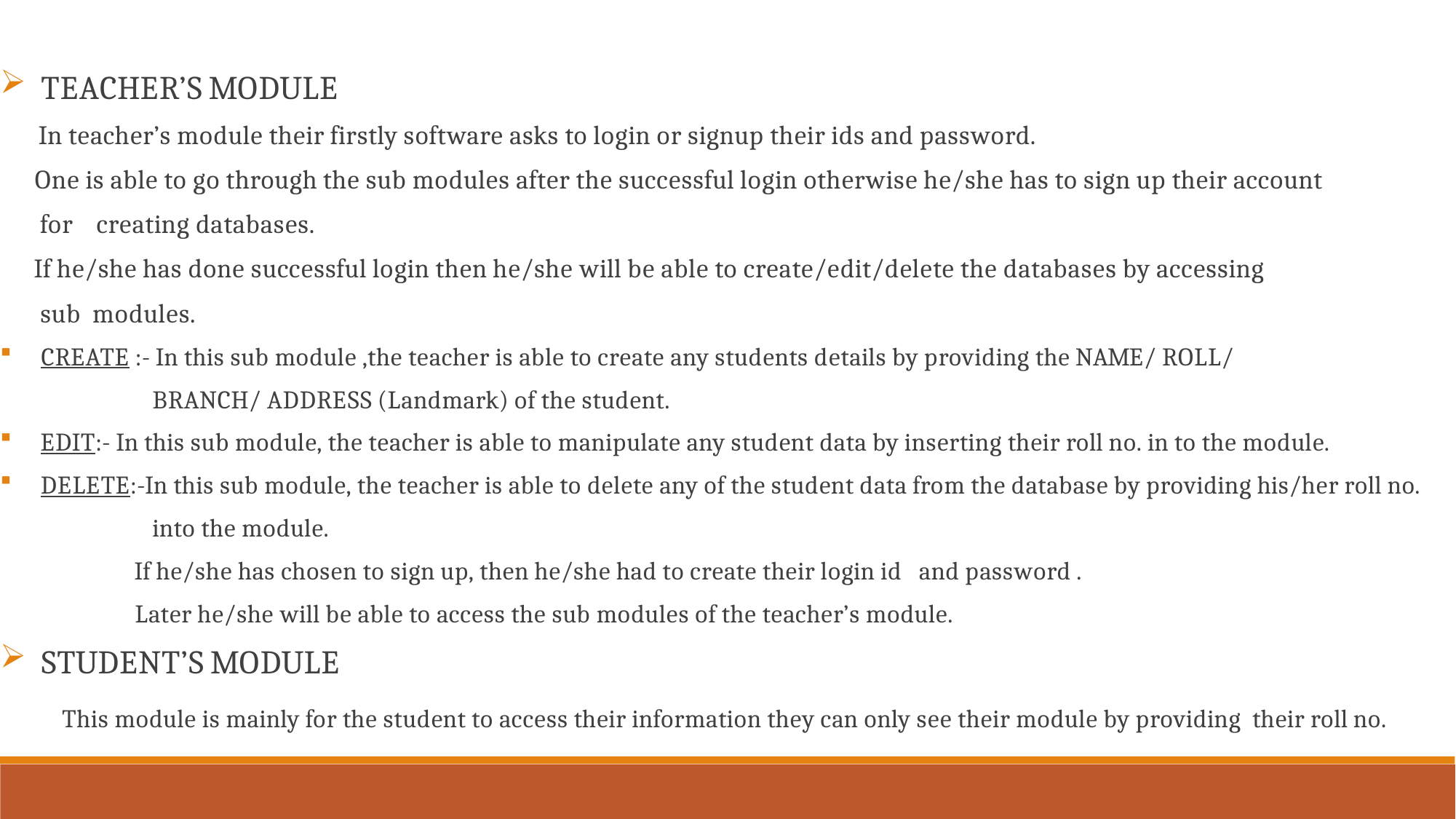

TEACHER’S MODULE
      In teacher’s module their firstly software asks to login or signup their ids and password.
     One is able to go through the sub modules after the successful login otherwise he/she has to sign up their account
      for    creating databases.
     If he/she has done successful login then he/she will be able to create/edit/delete the databases by accessing
      sub  modules.
CREATE :- In this sub module ,the teacher is able to create any students details by providing the NAME/ ROLL/
                           BRANCH/ ADDRESS (Landmark) of the student.
EDIT:- In this sub module, the teacher is able to manipulate any student data by inserting their roll no. in to the module.
DELETE:-In this sub module, the teacher is able to delete any of the student data from the database by providing his/her roll no.
                           into the module.
                       If he/she has chosen to sign up, then he/she had to create their login id   and password .
                       Later he/she will be able to access the sub modules of the teacher’s module.
STUDENT’S MODULE
         This module is mainly for the student to access their information they can only see their module by providing  their roll no.